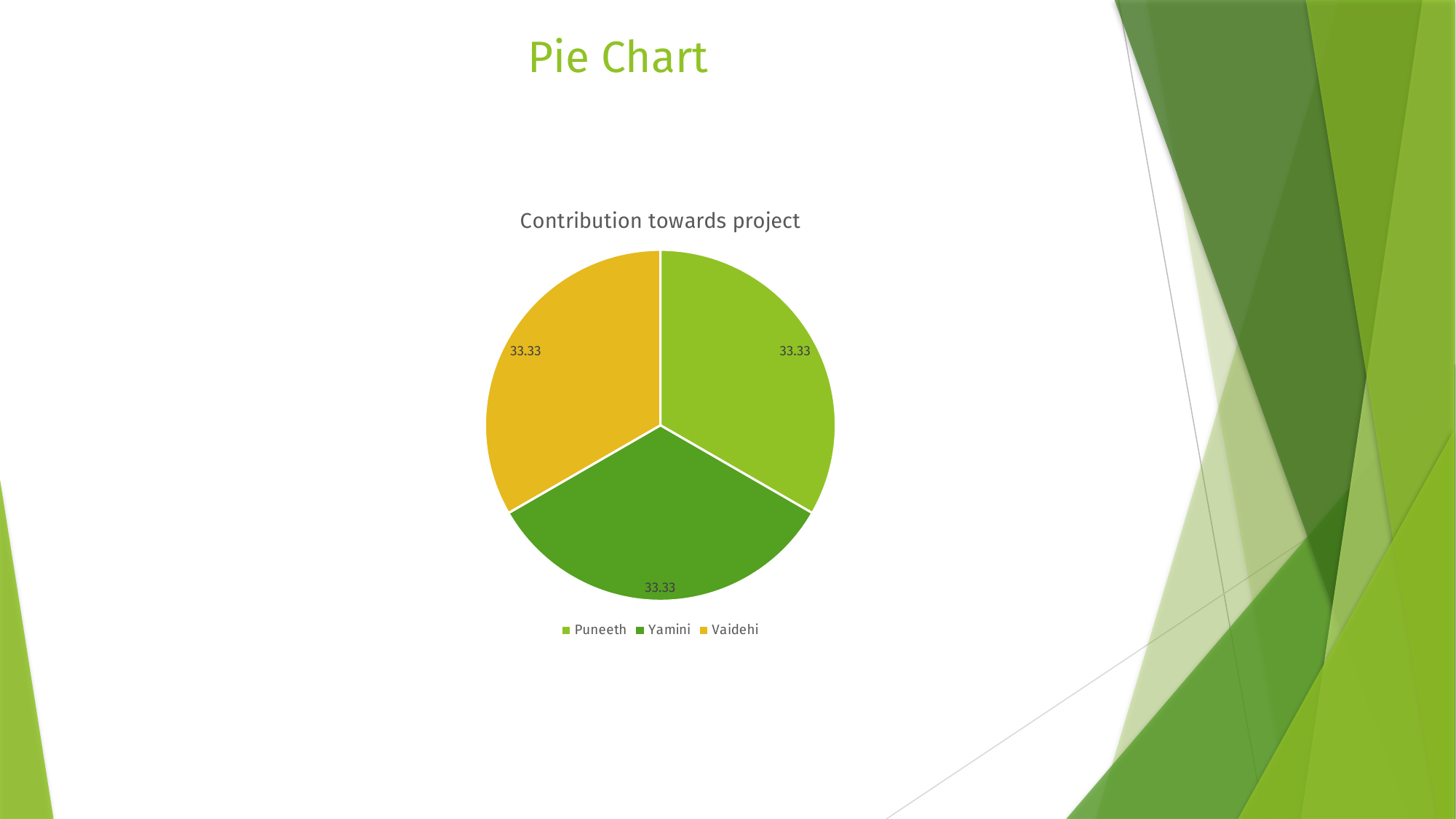

Pie Chart

### Chart: Contribution towards project

| Category | Column2 |
|---|---|
| Puneeth | 33.33 |
| Yamini | 33.33 |
| Vaidehi | 33.33 |